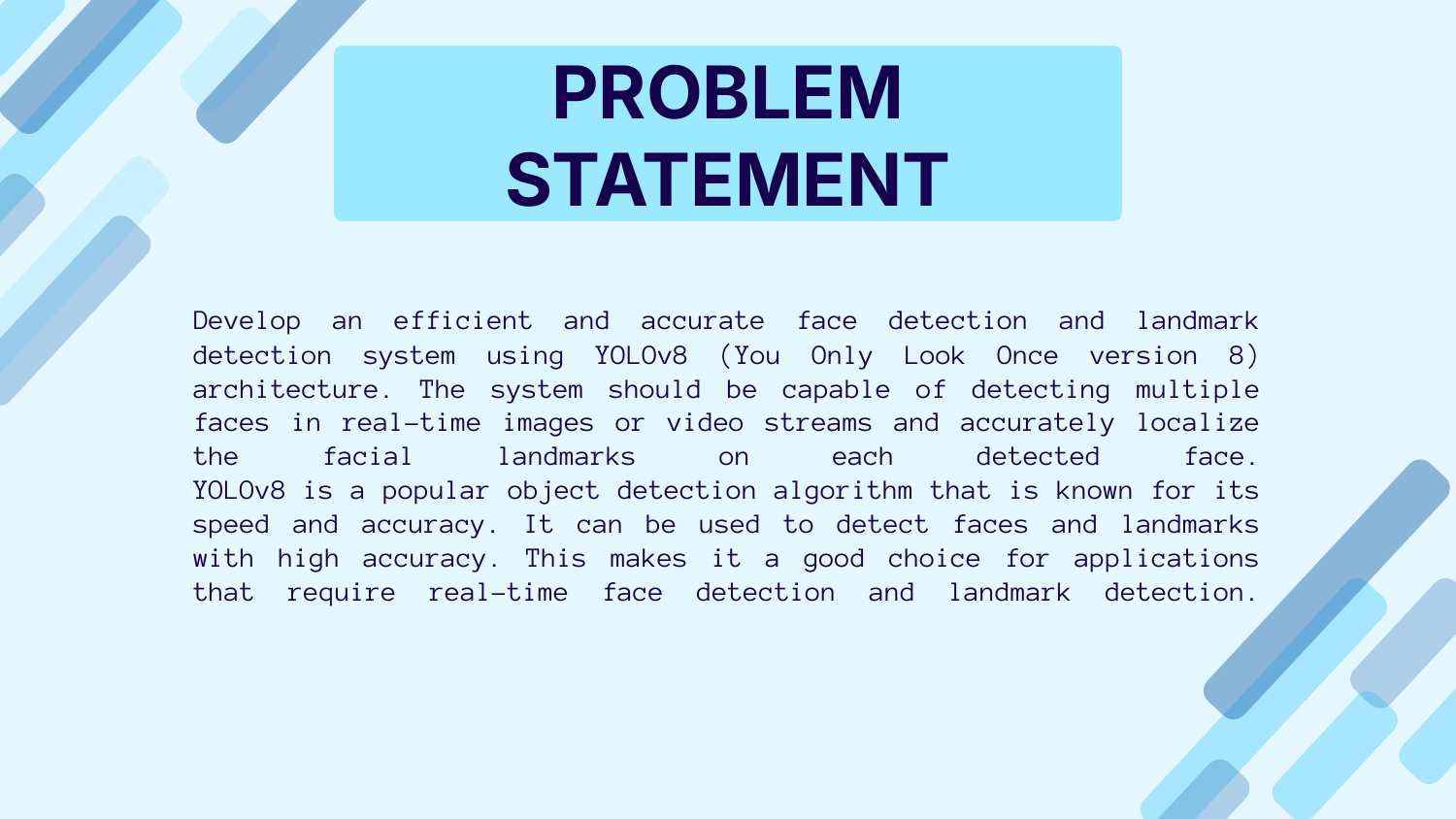

PROBLEM STATEMENT
# Develop an efficient and accurate face detection and landmark detection system using YOLOv8 (You Only Look Once version 8) architecture. The system should be capable of detecting multiple faces in real-time images or video streams and accurately localize the facial landmarks on each detected face. YOLOv8 is a popular object detection algorithm that is known for its speed and accuracy. It can be used to detect faces and landmarks with high accuracy. This makes it a good choice for applications that require real-time face detection and landmark detection.